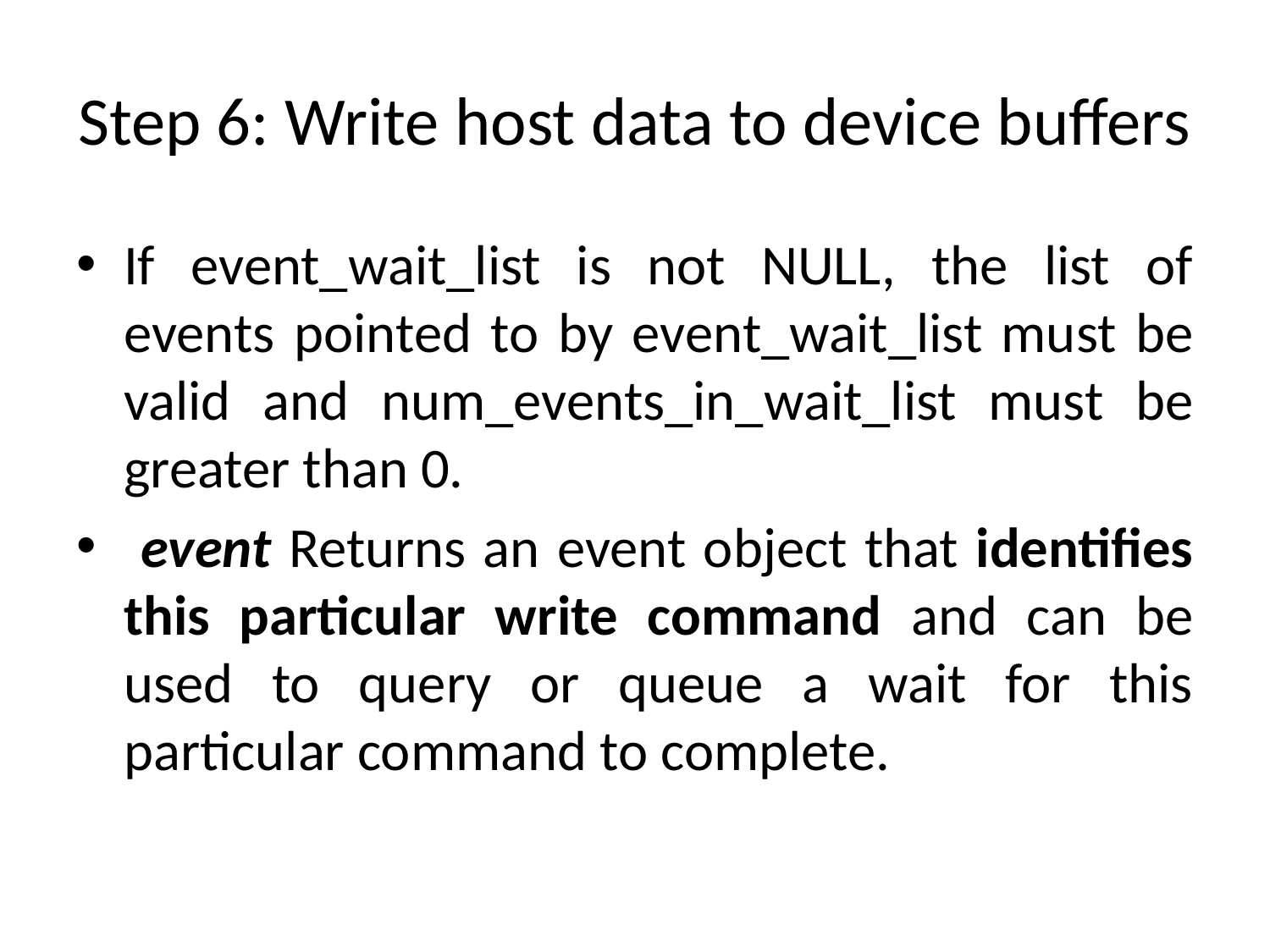

# Step 6: Write host data to device buffers
If event_wait_list is not NULL, the list of events pointed to by event_wait_list must be valid and num_events_in_wait_list must be greater than 0.
 event Returns an event object that identifies this particular write command and can be used to query or queue a wait for this particular command to complete.